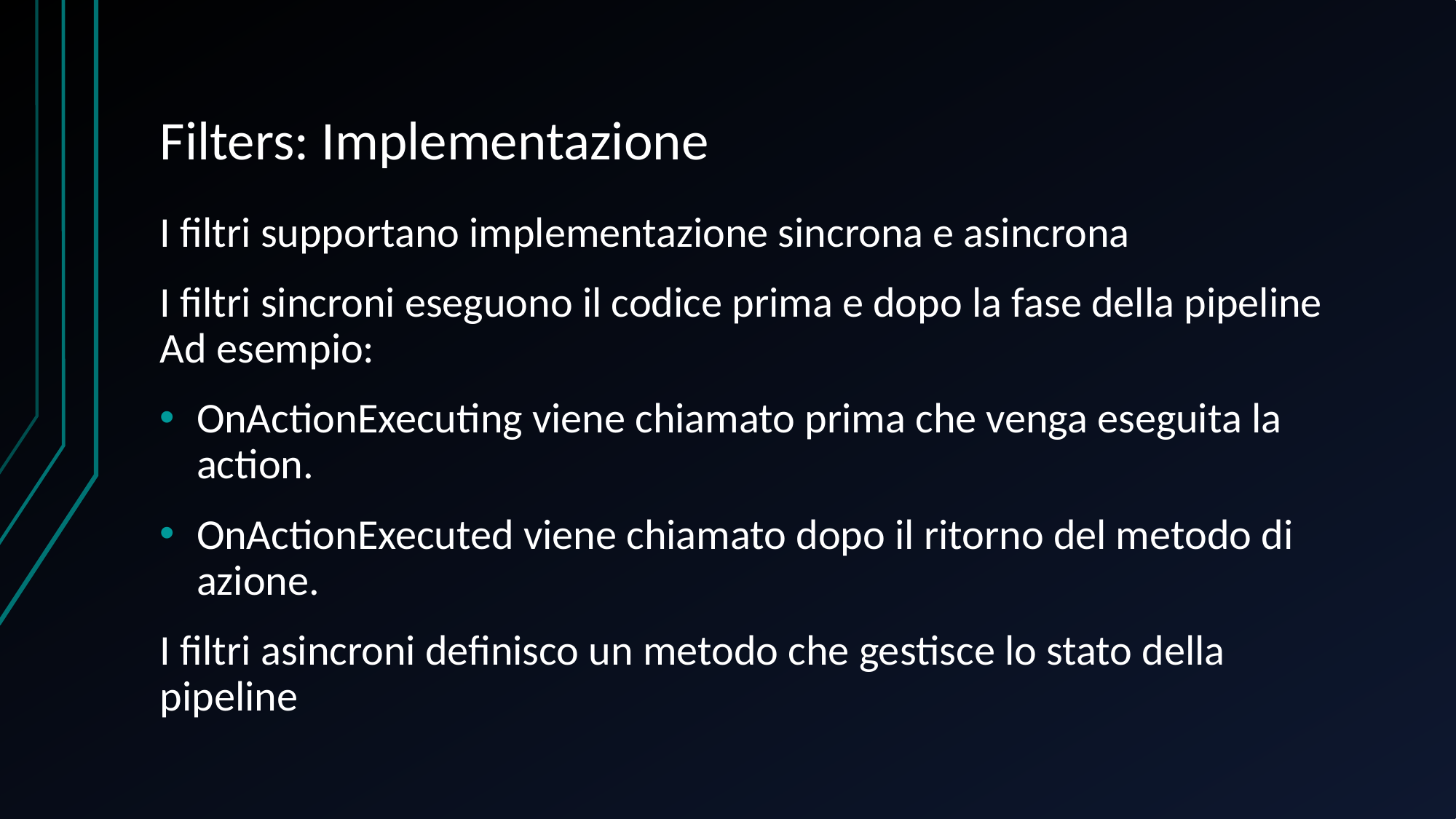

# Filters: Implementazione
I filtri supportano implementazione sincrona e asincrona
I filtri sincroni eseguono il codice prima e dopo la fase della pipeline
Ad esempio:
OnActionExecuting viene chiamato prima che venga eseguita la action.
OnActionExecuted viene chiamato dopo il ritorno del metodo di azione.
I filtri asincroni definisco un metodo che gestisce lo stato della pipeline